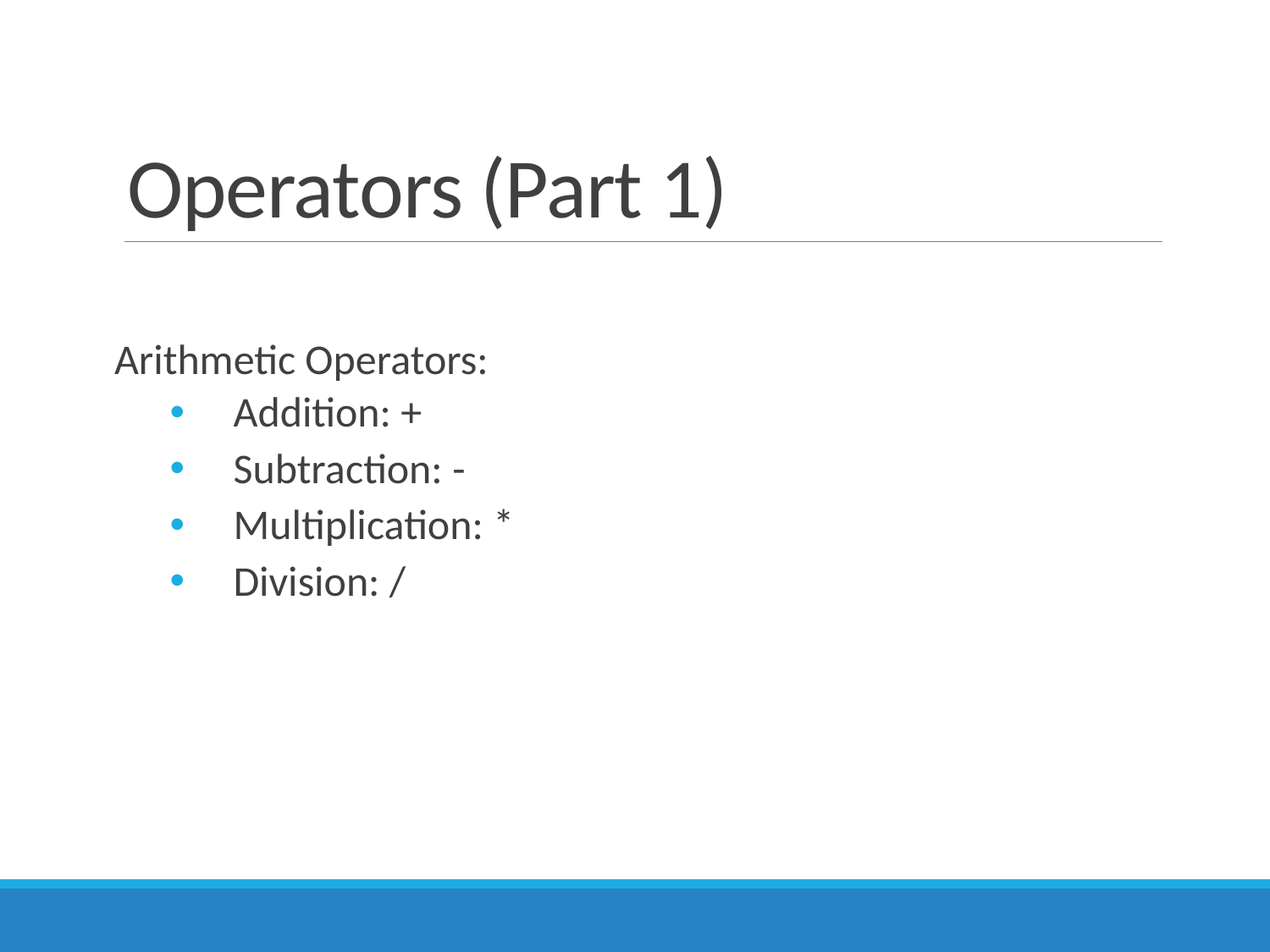

# Operators (Part 1)

Arithmetic Operators:
Addition: +
Subtraction: -
Multiplication: *
Division: /